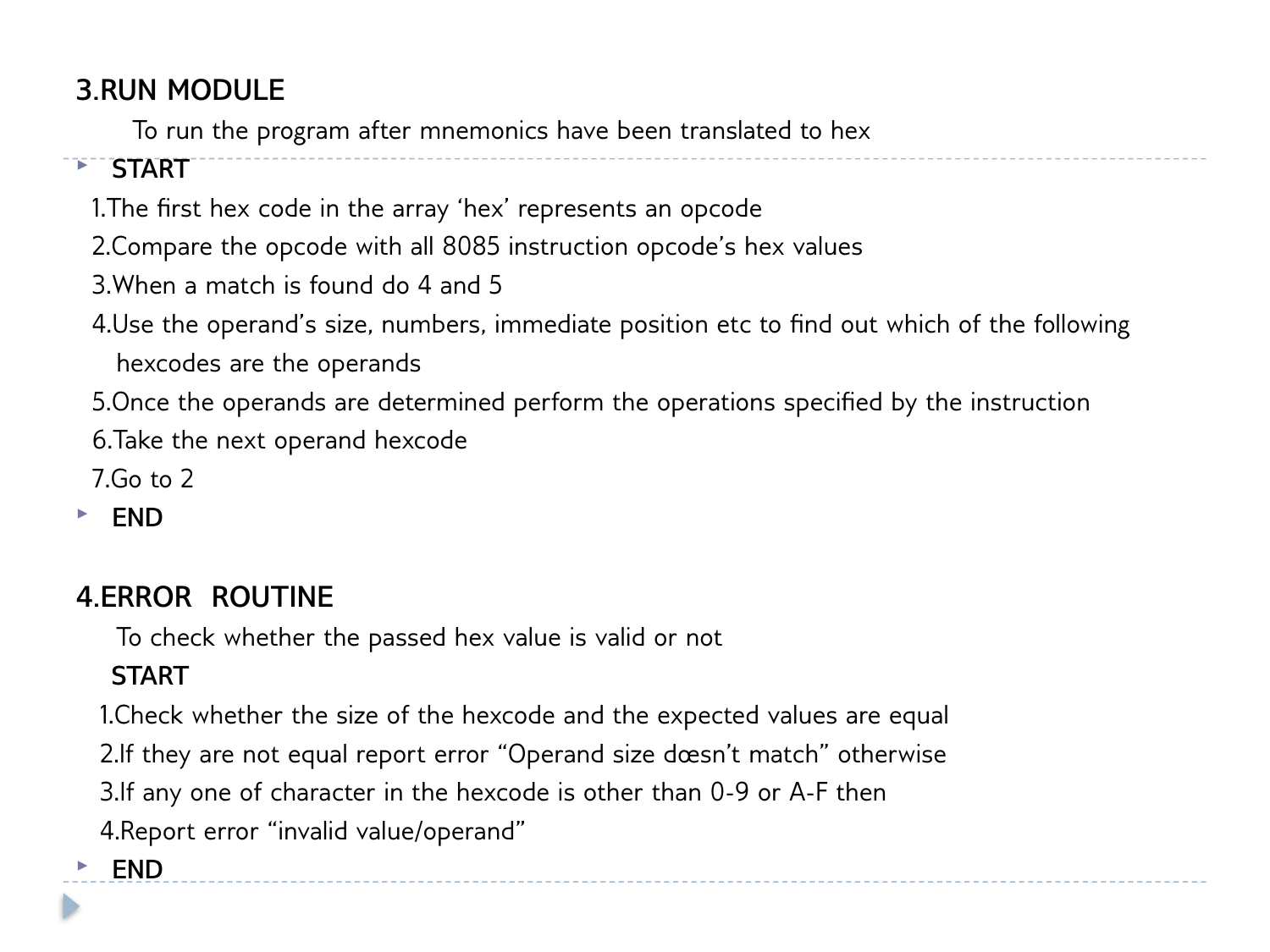

3.RUN MODULE
       To run the program after mnemonics have been translated to hex
START
  1.The first hex code in the array ‘hex’ represents an opcode
  2.Compare the opcode with all 8085 instruction opcode’s hex values
  3.When a match is found do 4 and 5
  4.Use the operand’s size, numbers, immediate position etc to find out which of the following
     hexcodes are the operands
  5.Once the operands are determined perform the operations specified by the instruction
  6.Take the next operand hexcode
  7.Go to 2
END

4.ERROR  ROUTINE
     To check whether the passed hex value is valid or not
    START
   1.Check whether the size of the hexcode and the expected values are equal
   2.If they are not equal report error “Operand size doesn’t match” otherwise
   3.If any one of character in the hexcode is other than 0-9 or A-F then
   4.Report error “invalid value/operand”
END